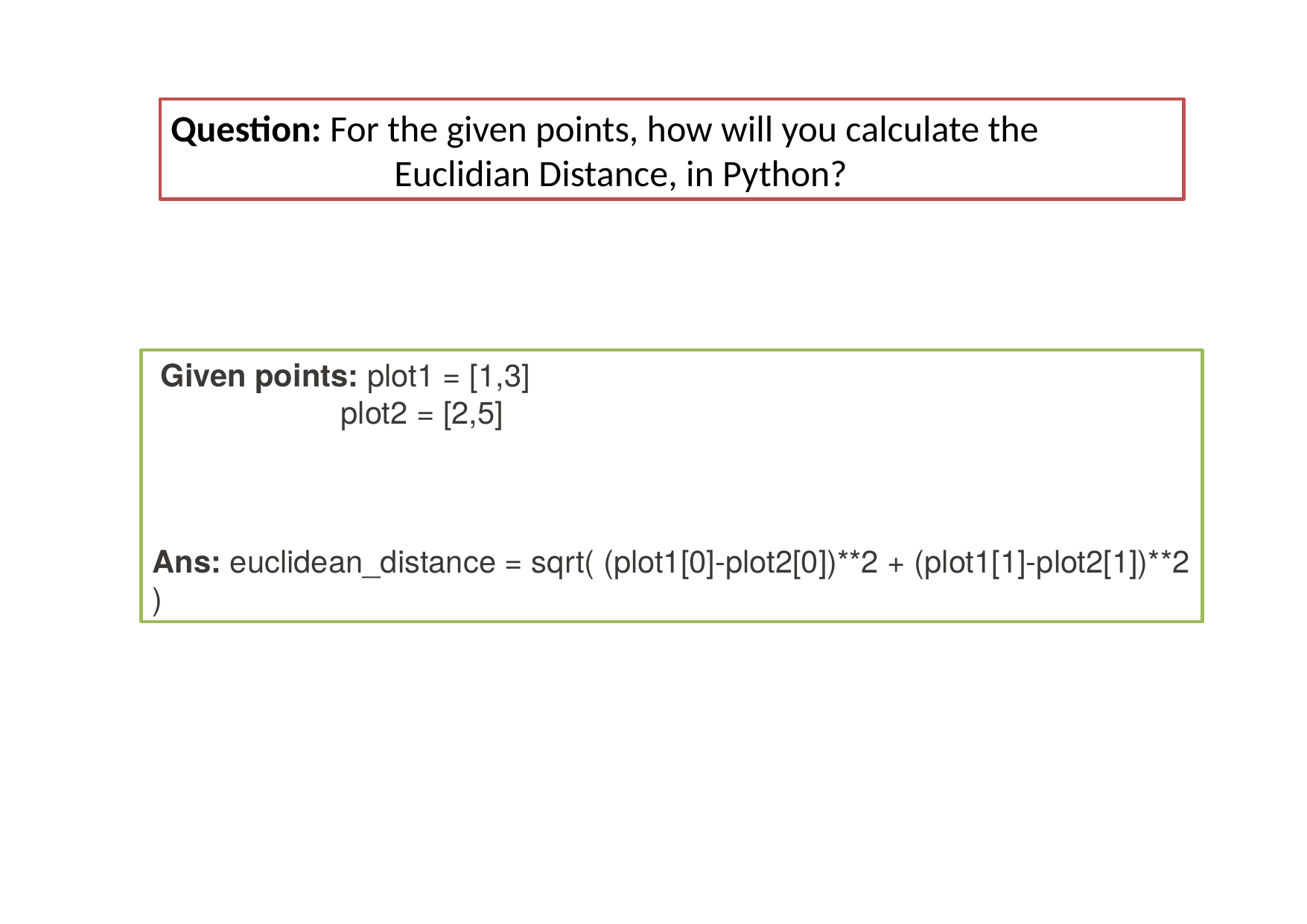

Question: For the given points, how will you calculate the 			Euclidian Distance, in Python?
 Given points: plot1 = [1,3]
	         plot2 = [2,5]

Ans: euclidean_distance = sqrt( (plot1[0]-plot2[0])**2 + (plot1[1]-plot2[1])**2 )